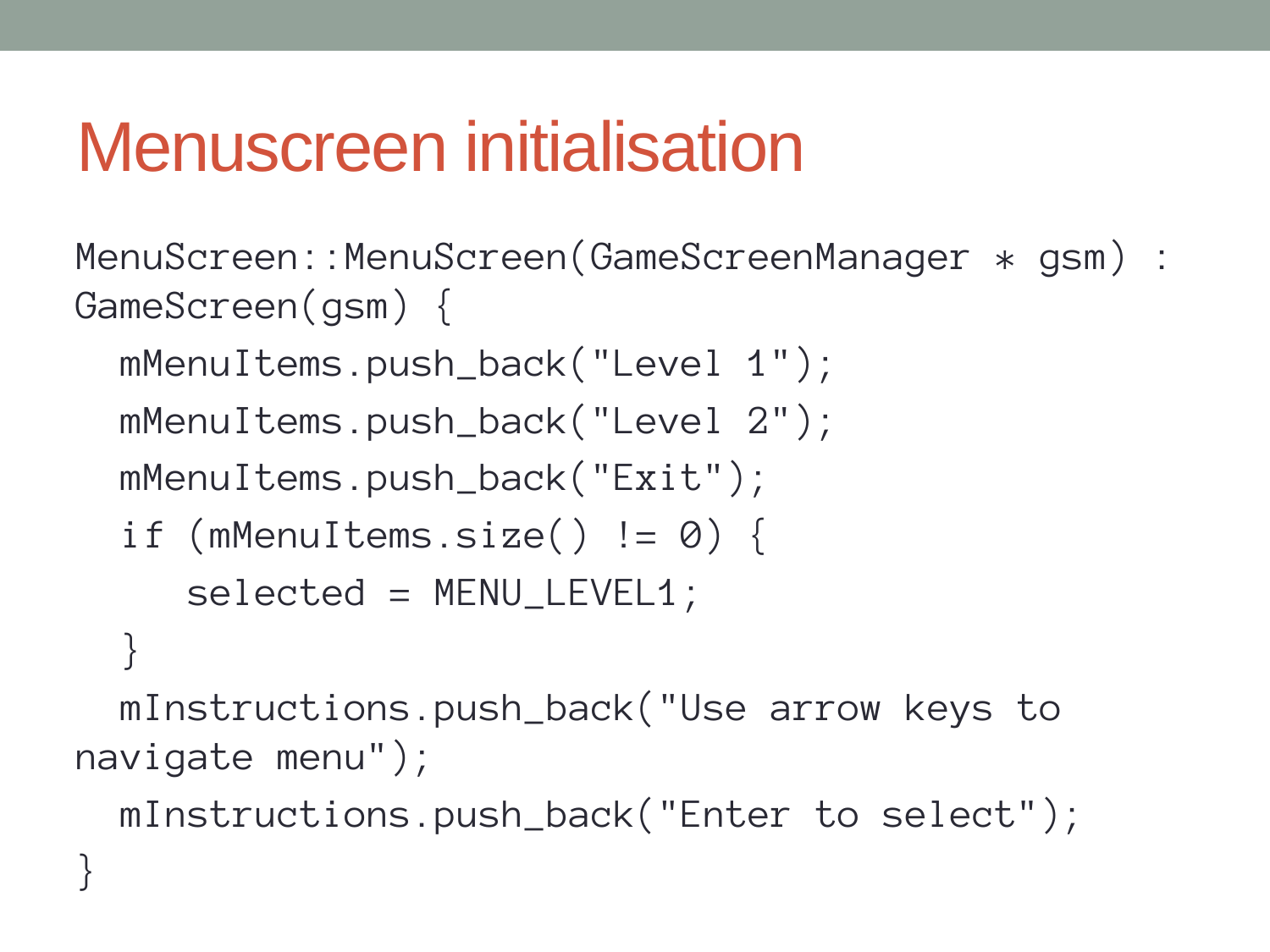

# Menuscreen initialisation
MenuScreen::MenuScreen(GameScreenManager * gsm) : GameScreen(gsm) {
  mMenuItems.push_back("Level 1");
  mMenuItems.push_back("Level 2");
  mMenuItems.push_back("Exit");
  if (mMenuItems.size() != 0) {
     selected = MENU_LEVEL1;
  }
  mInstructions.push_back("Use arrow keys to navigate menu");
  mInstructions.push_back("Enter to select");
}